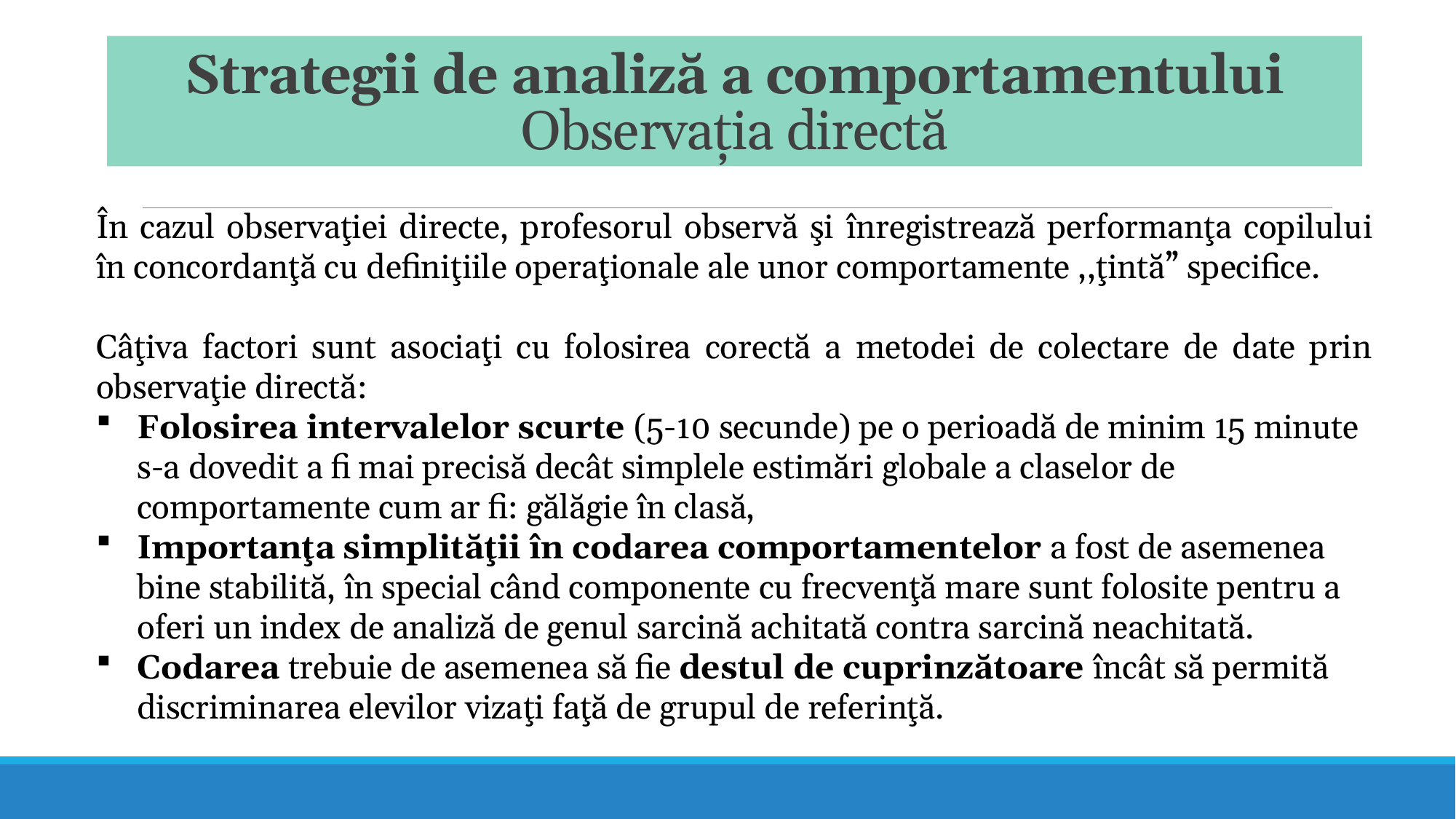

# Strategii de analiză a comportamentului Observația directă
În cazul observaţiei directe, profesorul observă şi înregistrează performanţa copilului în concordanţă cu definiţiile operaţionale ale unor comportamente ,,ţintă” specifice.

Câţiva factori sunt asociaţi cu folosirea corectă a metodei de colectare de date prin observaţie directă:
Folosirea intervalelor scurte (5-10 secunde) pe o perioadă de minim 15 minute s-a dovedit a fi mai precisă decât simplele estimări globale a claselor de comportamente cum ar fi: gălăgie în clasă,
Importanţa simplităţii în codarea comportamentelor a fost de asemenea bine stabilită, în special când componente cu frecvenţă mare sunt folosite pentru a oferi un index de analiză de genul sarcină achitată contra sarcină neachitată.
Codarea trebuie de asemenea să fie destul de cuprinzătoare încât să permită discriminarea elevilor vizaţi faţă de grupul de referinţă.